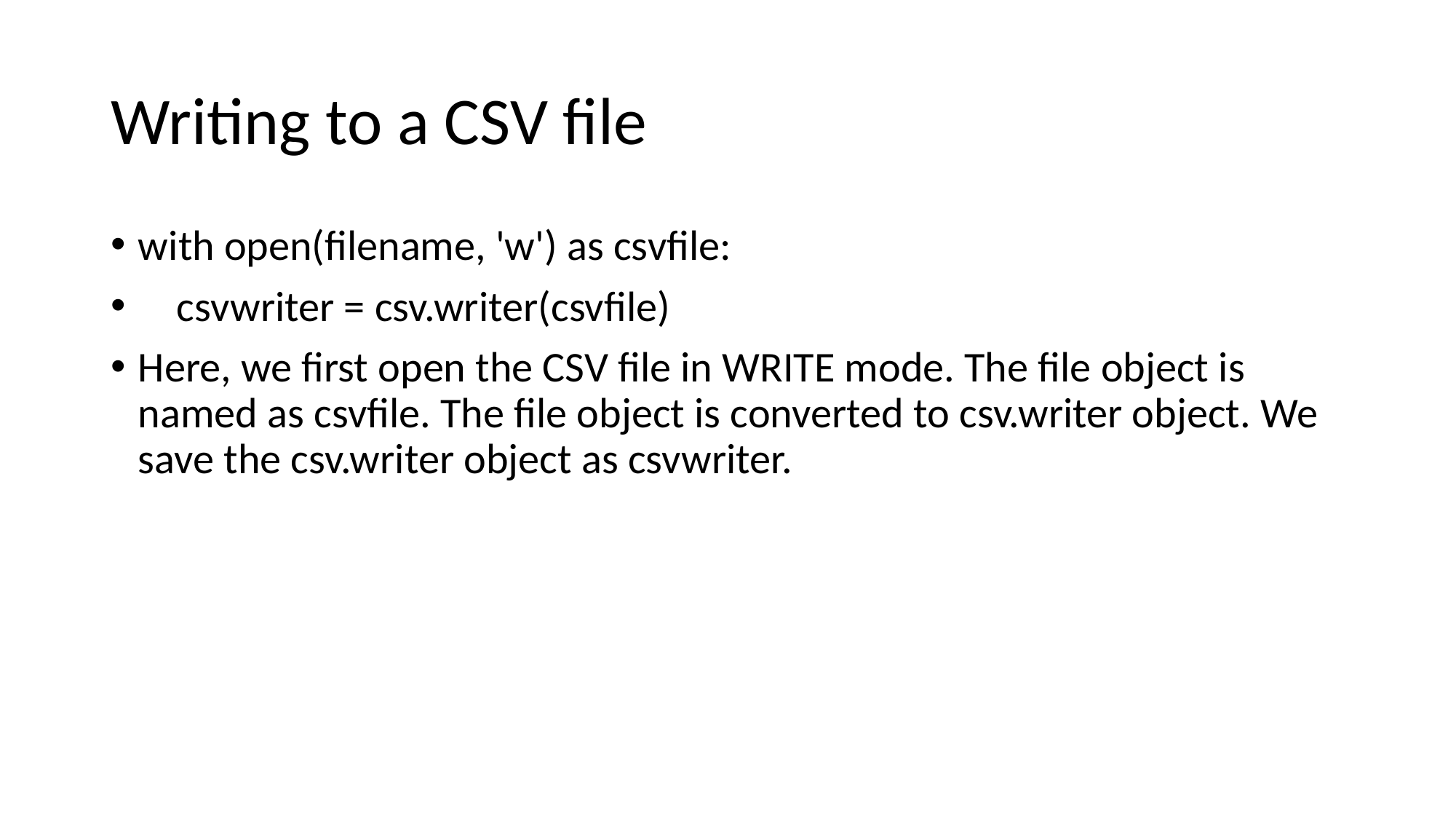

# Writing to a CSV file
with open(filename, 'w') as csvfile:
    csvwriter = csv.writer(csvfile)
Here, we first open the CSV file in WRITE mode. The file object is named as csvfile. The file object is converted to csv.writer object. We save the csv.writer object as csvwriter.